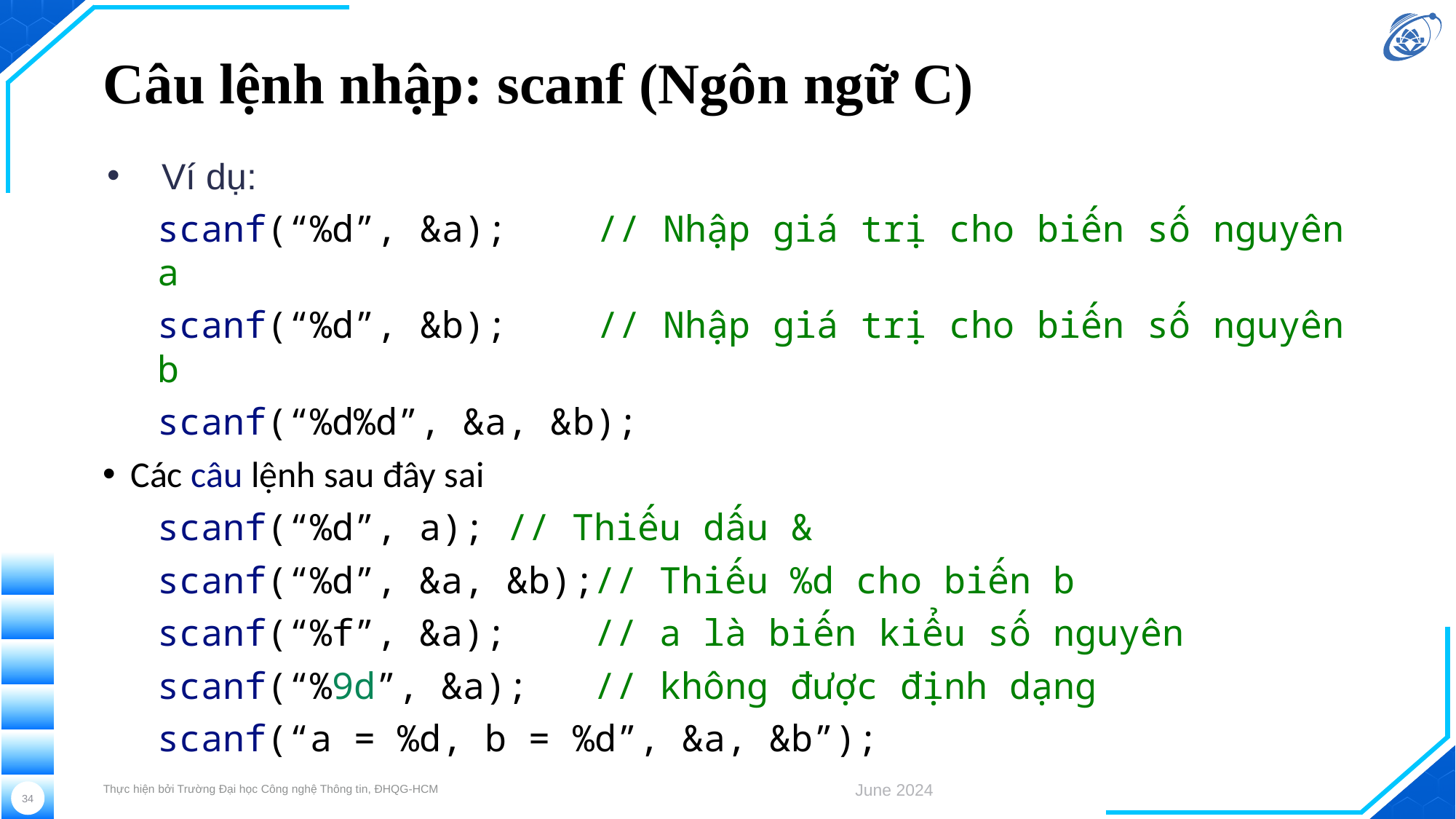

# Câu lệnh nhập: scanf (Ngôn ngữ C)
Ví dụ:
scanf(“%d”, &a);    // Nhập giá trị cho biến số nguyên a
scanf(“%d”, &b);    // Nhập giá trị cho biến số nguyên b
scanf(“%d%d”, &a, &b);
Các câu lệnh sau đây sai
scanf(“%d”, a); // Thiếu dấu &
scanf(“%d”, &a, &b);// Thiếu %d cho biến b
scanf(“%f”, &a);    // a là biến kiểu số nguyên
scanf(“%9d”, &a);   // không được định dạng
scanf(“a = %d, b = %d”, &a, &b”);
Thực hiện bởi Trường Đại học Công nghệ Thông tin, ĐHQG-HCM
June 2024
34